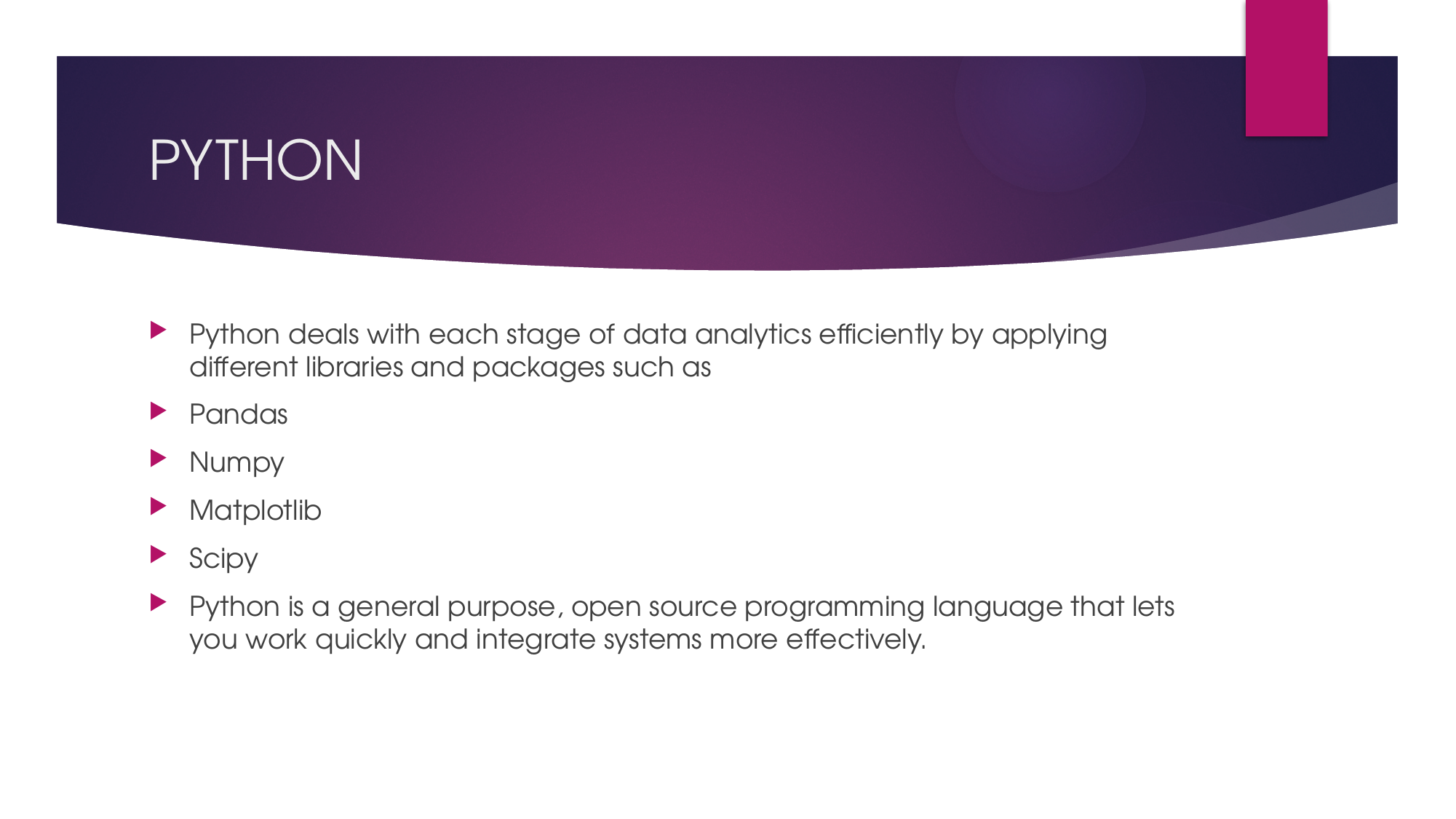

# PYTHON
Python deals with each stage of data analytics efficiently by applying different libraries and packages such as
Pandas
Numpy
Matplotlib
Scipy
Python is a general purpose, open source programming language that lets you work quickly and integrate systems more effectively.